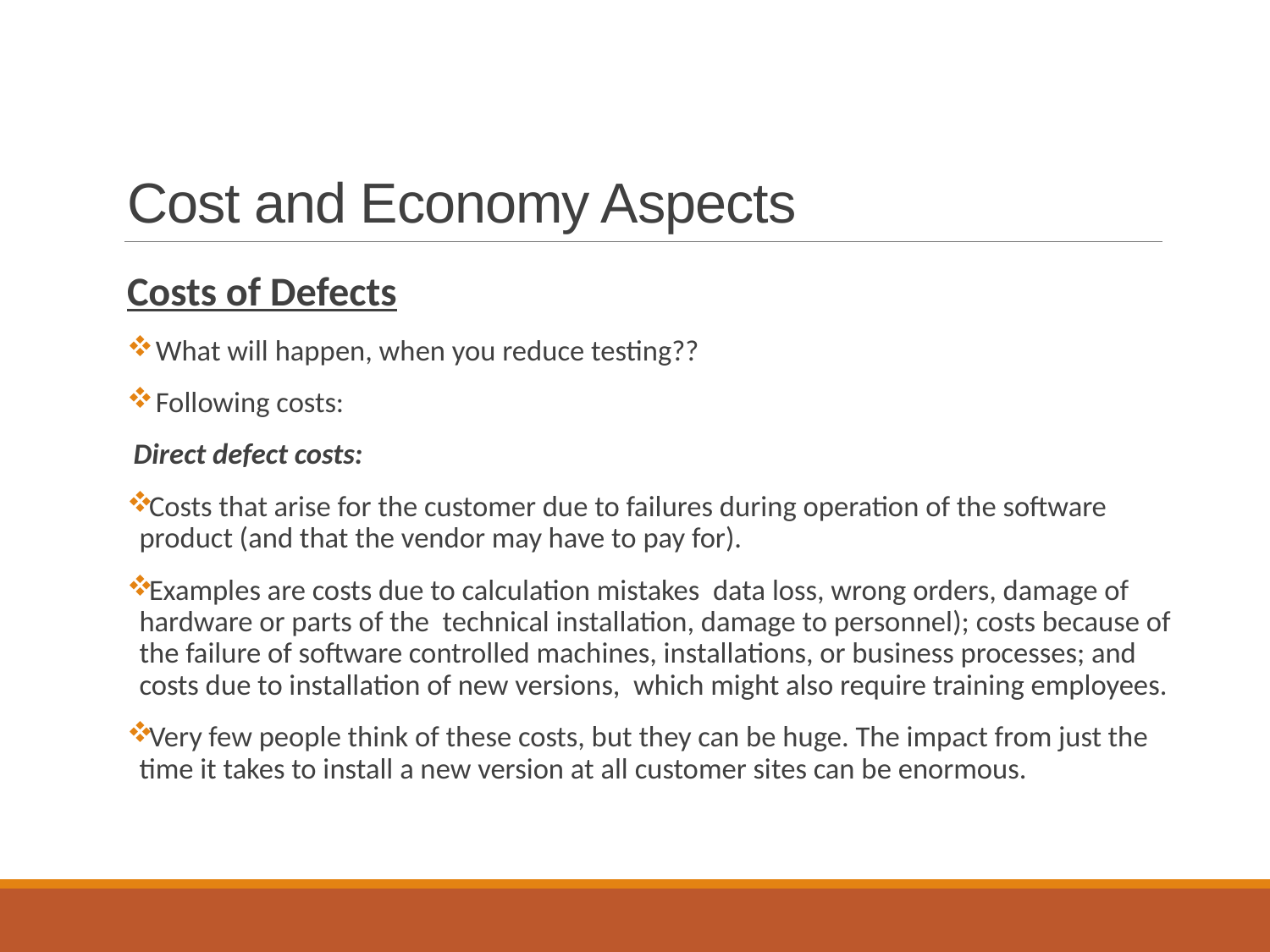

# Cost and Economy Aspects
Costs of Defects
 What will happen, when you reduce testing??
 Following costs:
 Direct defect costs:
Costs that arise for the customer due to failures during operation of the software product (and that the vendor may have to pay for).
Examples are costs due to calculation mistakes  data loss, wrong orders, damage of hardware or parts of the  technical installation, damage to personnel); costs because of the failure of software controlled machines, installations, or business processes; and costs due to installation of new versions,  which might also require training employees.
Very few people think of these costs, but they can be huge. The impact from just the time it takes to install a new version at all customer sites can be enormous.